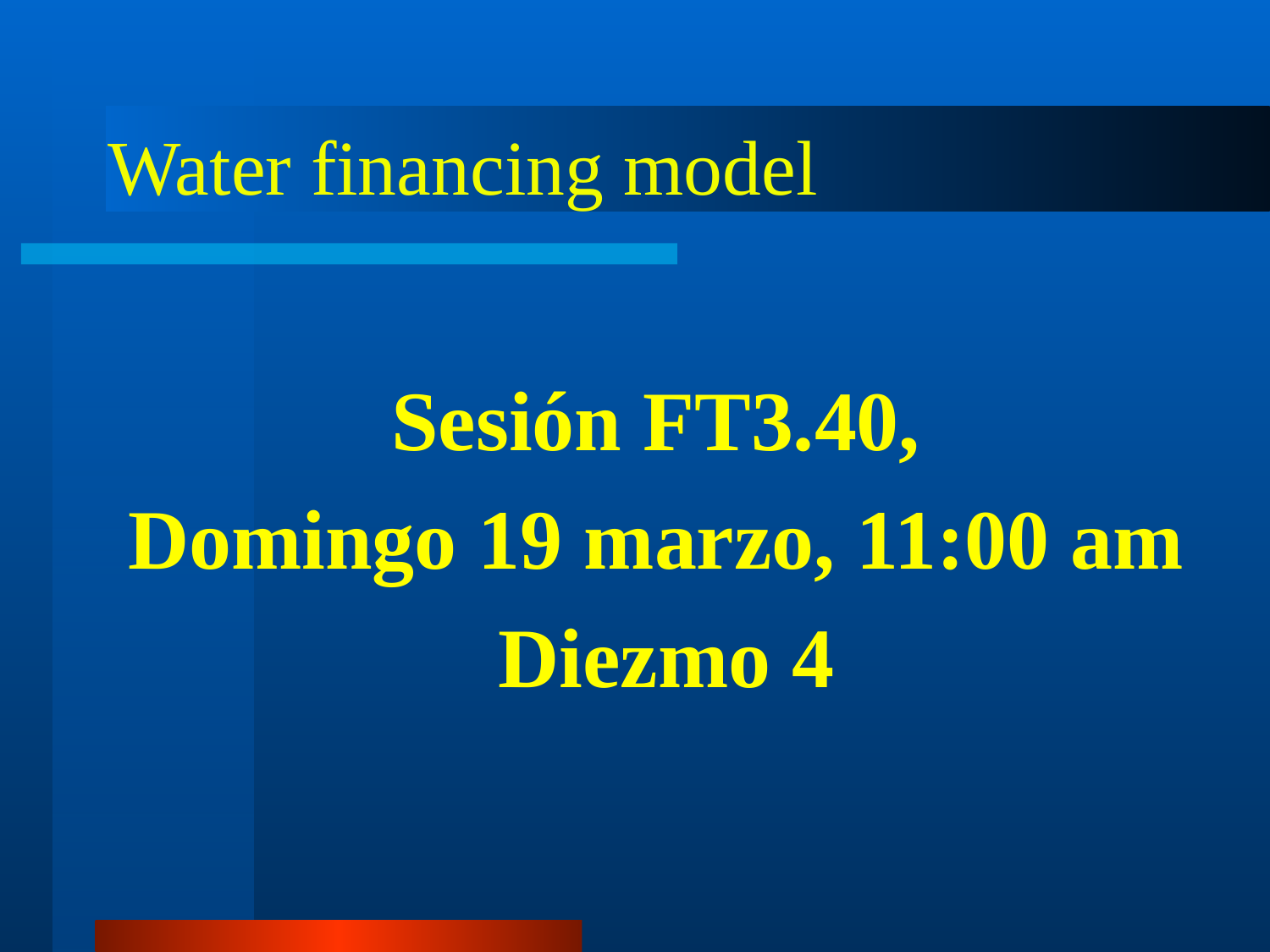

# Water financing model

Sesión FT3.40,
Domingo 19 marzo, 11:00 am
Diezmo 4